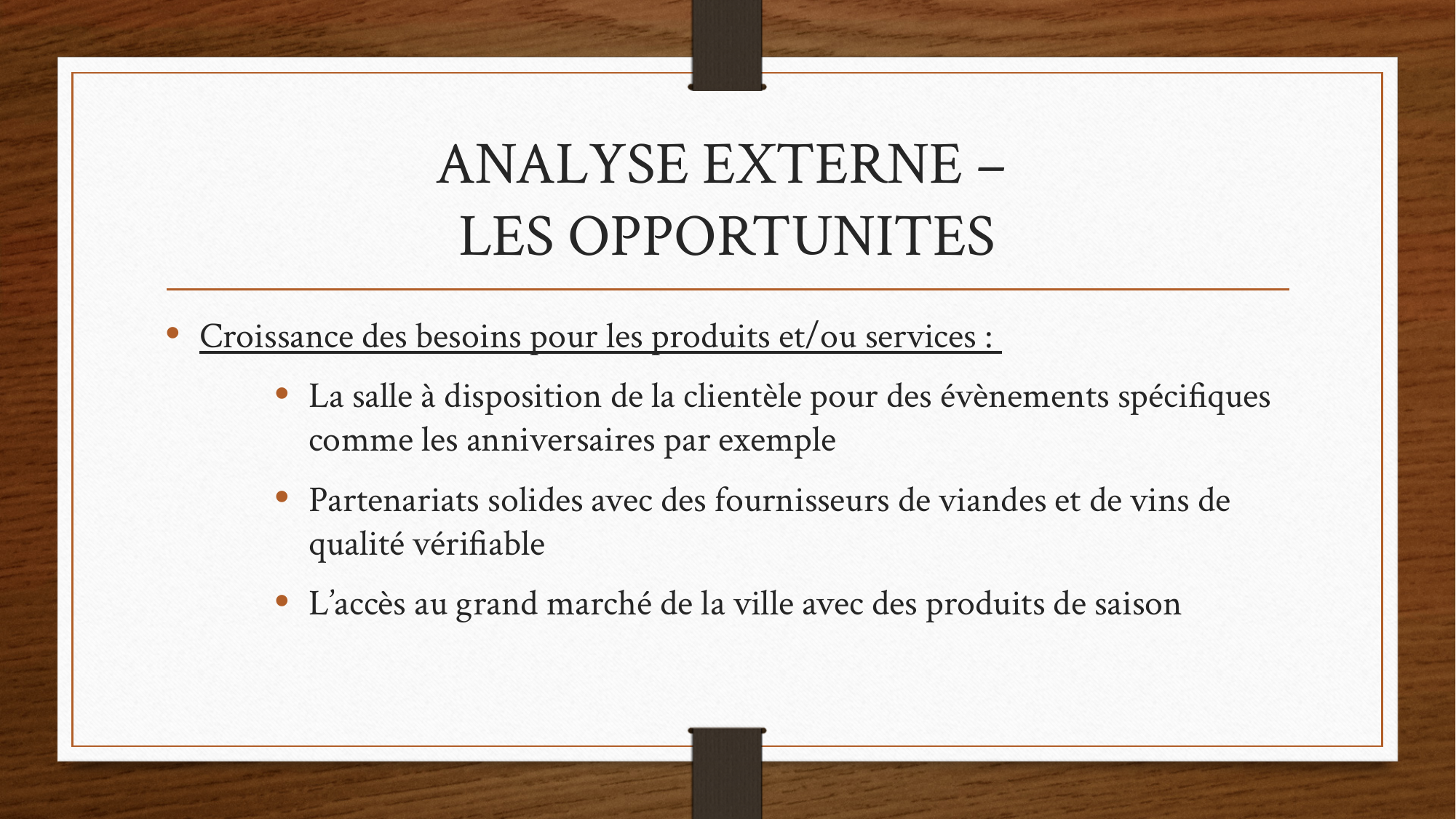

# ANALYSE EXTERNE – LES OPPORTUNITES
Croissance des besoins pour les produits et/ou services :
La salle à disposition de la clientèle pour des évènements spécifiques comme les anniversaires par exemple
Partenariats solides avec des fournisseurs de viandes et de vins de qualité vérifiable
L’accès au grand marché de la ville avec des produits de saison